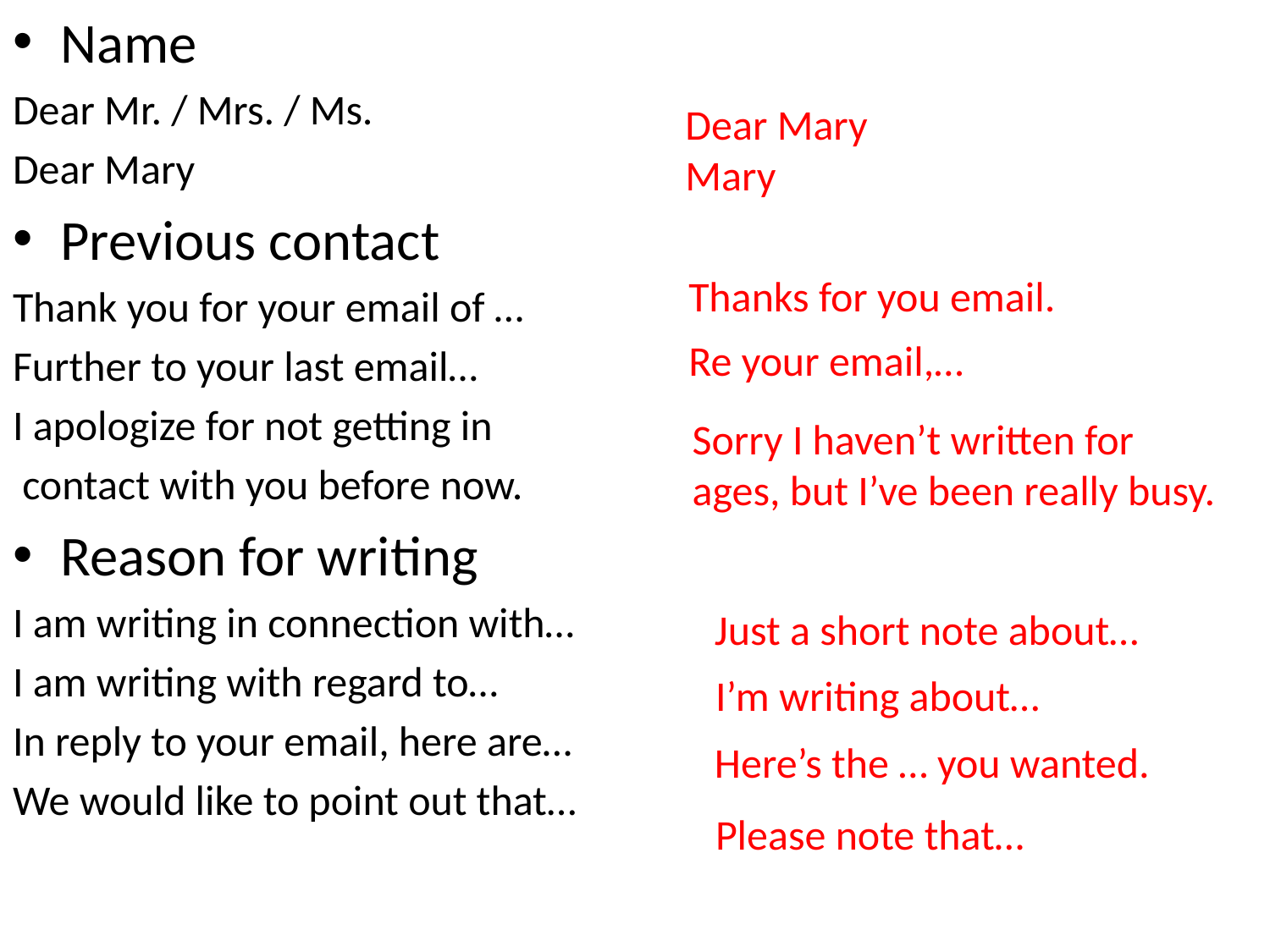

Name
Dear Mr. / Mrs. / Ms.
Dear Mary
Previous contact
Thank you for your email of …
Further to your last email…
I apologize for not getting in
 contact with you before now.
Reason for writing
I am writing in connection with…
I am writing with regard to…
In reply to your email, here are…
We would like to point out that…

Dear Mary
Mary
Thanks for you email.
Re your email,…
Sorry I haven’t written for ages, but I’ve been really busy.
Just a short note about…
I’m writing about…
Here’s the … you wanted.
Please note that…